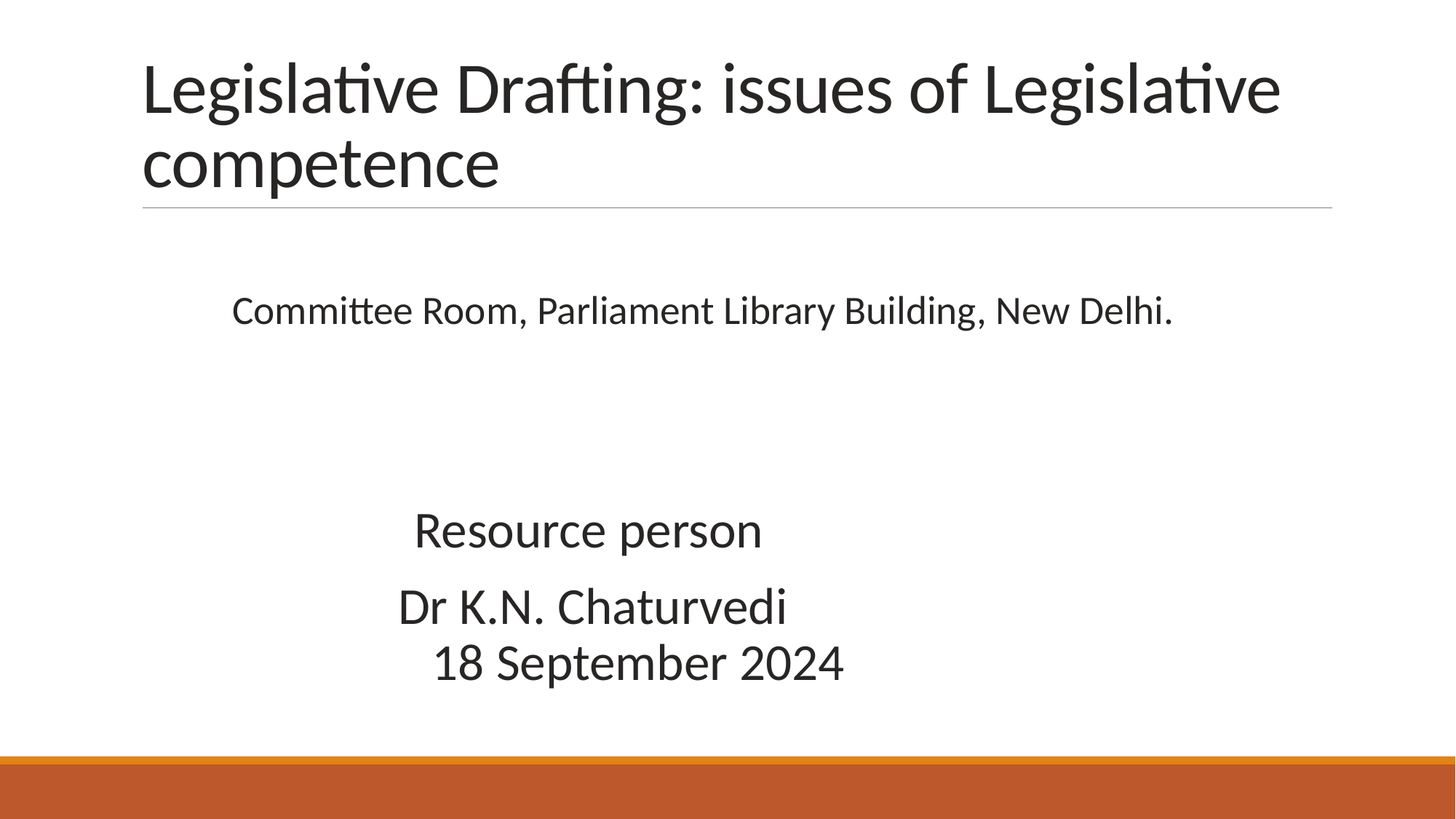

# Legislative Drafting: issues of Legislative competence

          Committee Room, Parliament Library Building, New Delhi.

                              Resource person
                      Dr K.N. Chaturvedi
                         18 September 2024